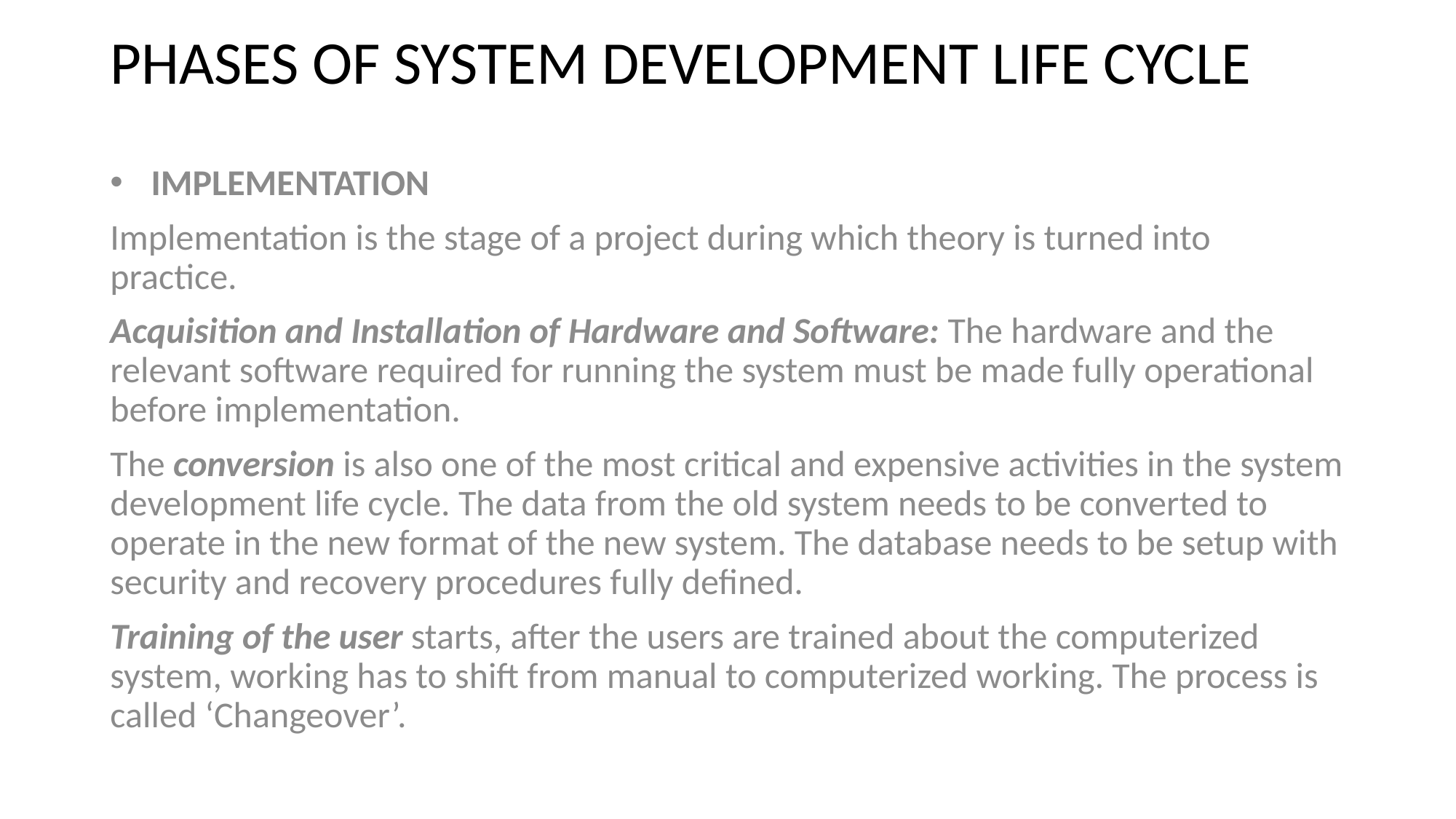

# PHASES OF SYSTEM DEVELOPMENT LIFE CYCLE
IMPLEMENTATION
Implementation is the stage of a project during which theory is turned into practice.
Acquisition and Installation of Hardware and Software: The hardware and the relevant software required for running the system must be made fully operational before implementation.
The conversion is also one of the most critical and expensive activities in the system development life cycle. The data from the old system needs to be converted to operate in the new format of the new system. The database needs to be setup with security and recovery procedures fully defined.
Training of the user starts, after the users are trained about the computerized system, working has to shift from manual to computerized working. The process is called ‘Changeover’.